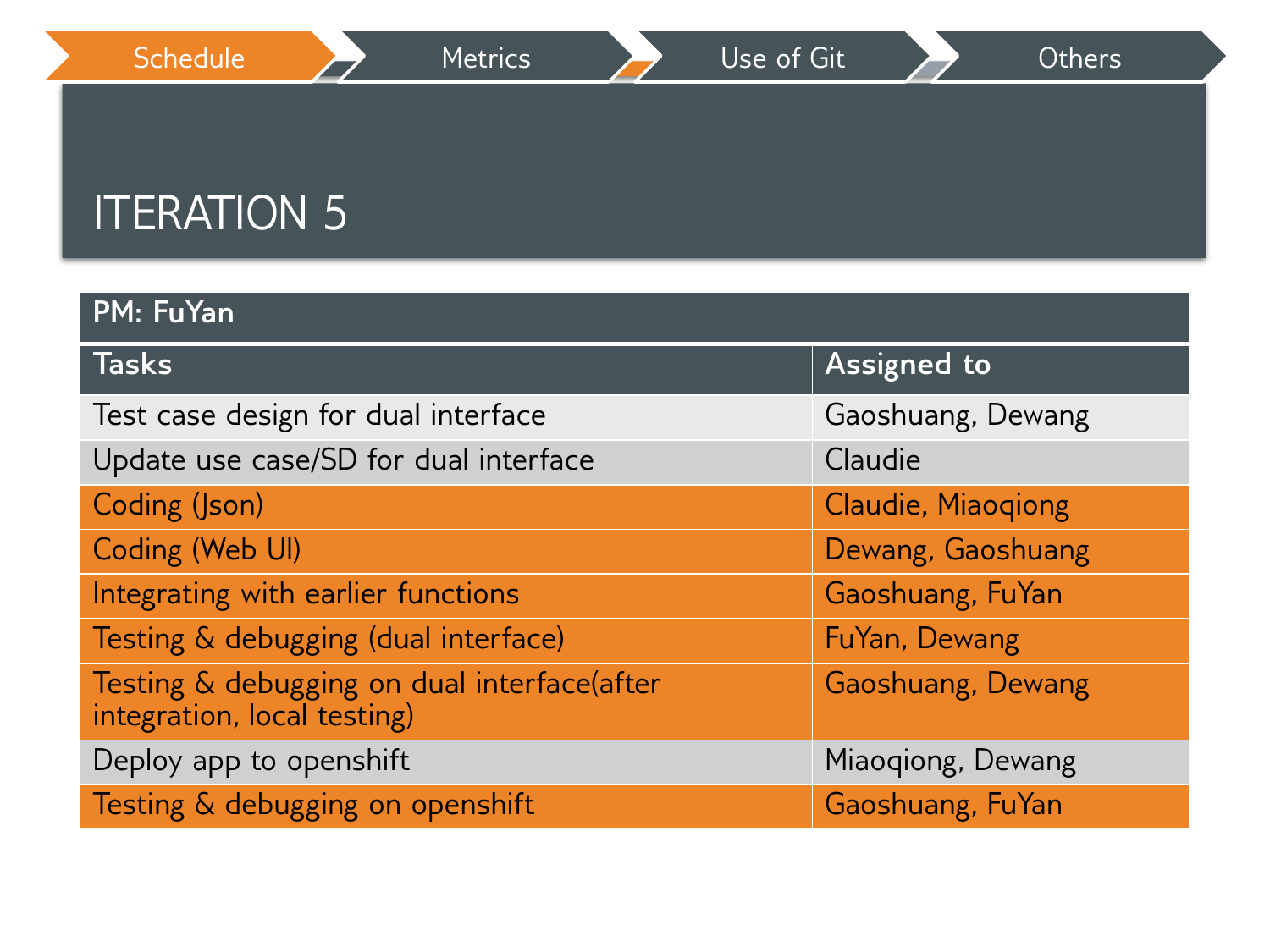

Schedule
Metrics
Use of Git
Others
# Iteration 5
| PM: FuYan |  |
| --- | --- |
| Tasks | Assigned to |
| Test case design for dual interface | Gaoshuang, Dewang |
| Update use case/SD for dual interface | Claudie |
| Coding (Json) | Claudie, Miaoqiong |
| Coding (Web UI) | Dewang, Gaoshuang |
| Integrating with earlier functions | Gaoshuang, FuYan |
| Testing & debugging (dual interface) | FuYan, Dewang |
| Testing & debugging on dual interface(after integration, local testing) | Gaoshuang, Dewang |
| Deploy app to openshift | Miaoqiong, Dewang |
| Testing & debugging on openshift | Gaoshuang, FuYan |